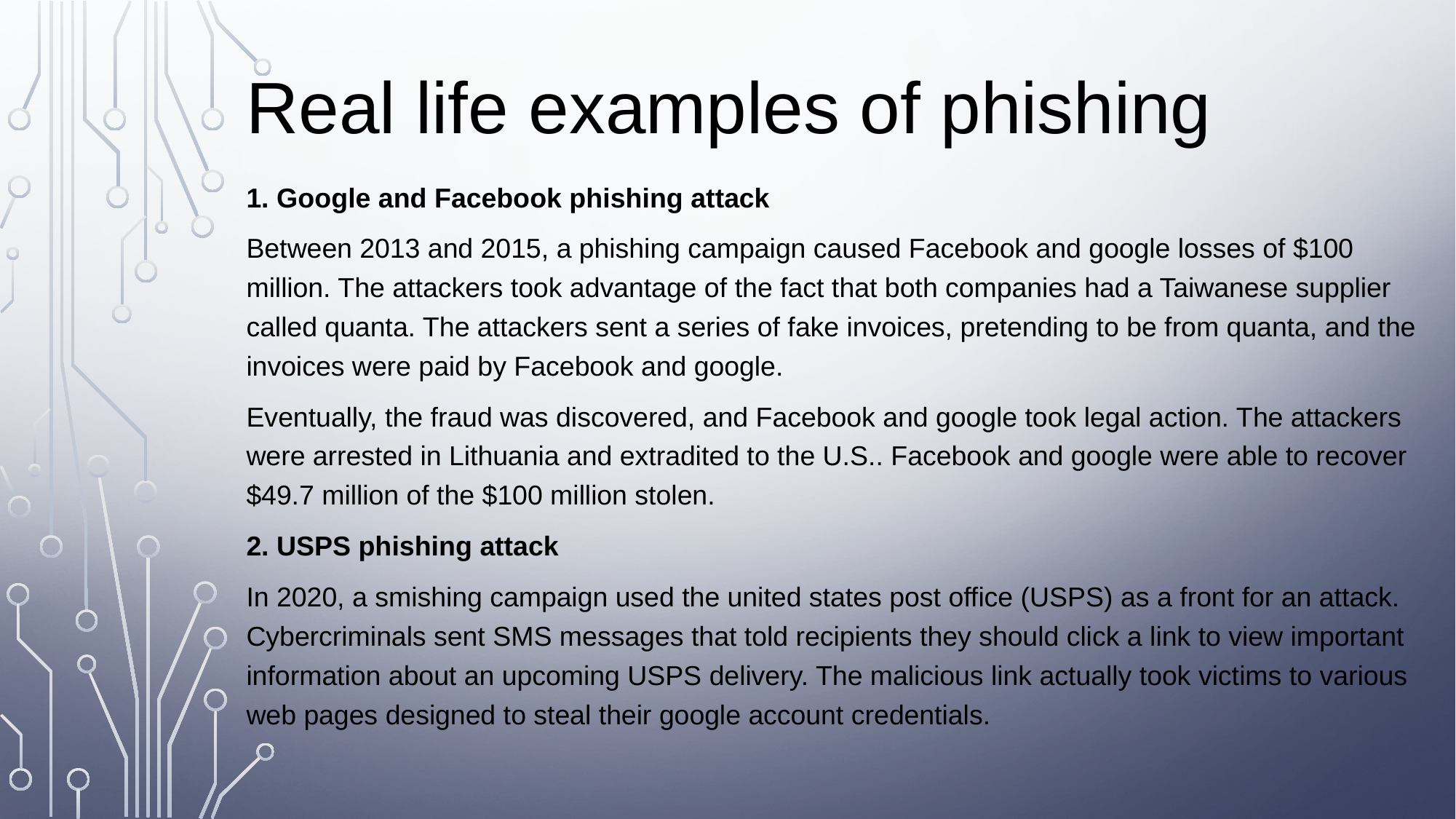

# Real life examples of phishing
1. Google and Facebook phishing attack
Between 2013 and 2015, a phishing campaign caused Facebook and google losses of $100 million. The attackers took advantage of the fact that both companies had a Taiwanese supplier called quanta. The attackers sent a series of fake invoices, pretending to be from quanta, and the invoices were paid by Facebook and google.
Eventually, the fraud was discovered, and Facebook and google took legal action. The attackers were arrested in Lithuania and extradited to the U.S.. Facebook and google were able to recover $49.7 million of the $100 million stolen.
2. USPS phishing attack
In 2020, a smishing campaign used the united states post office (USPS) as a front for an attack. Cybercriminals sent SMS messages that told recipients they should click a link to view important information about an upcoming USPS delivery. The malicious link actually took victims to various web pages designed to steal their google account credentials.